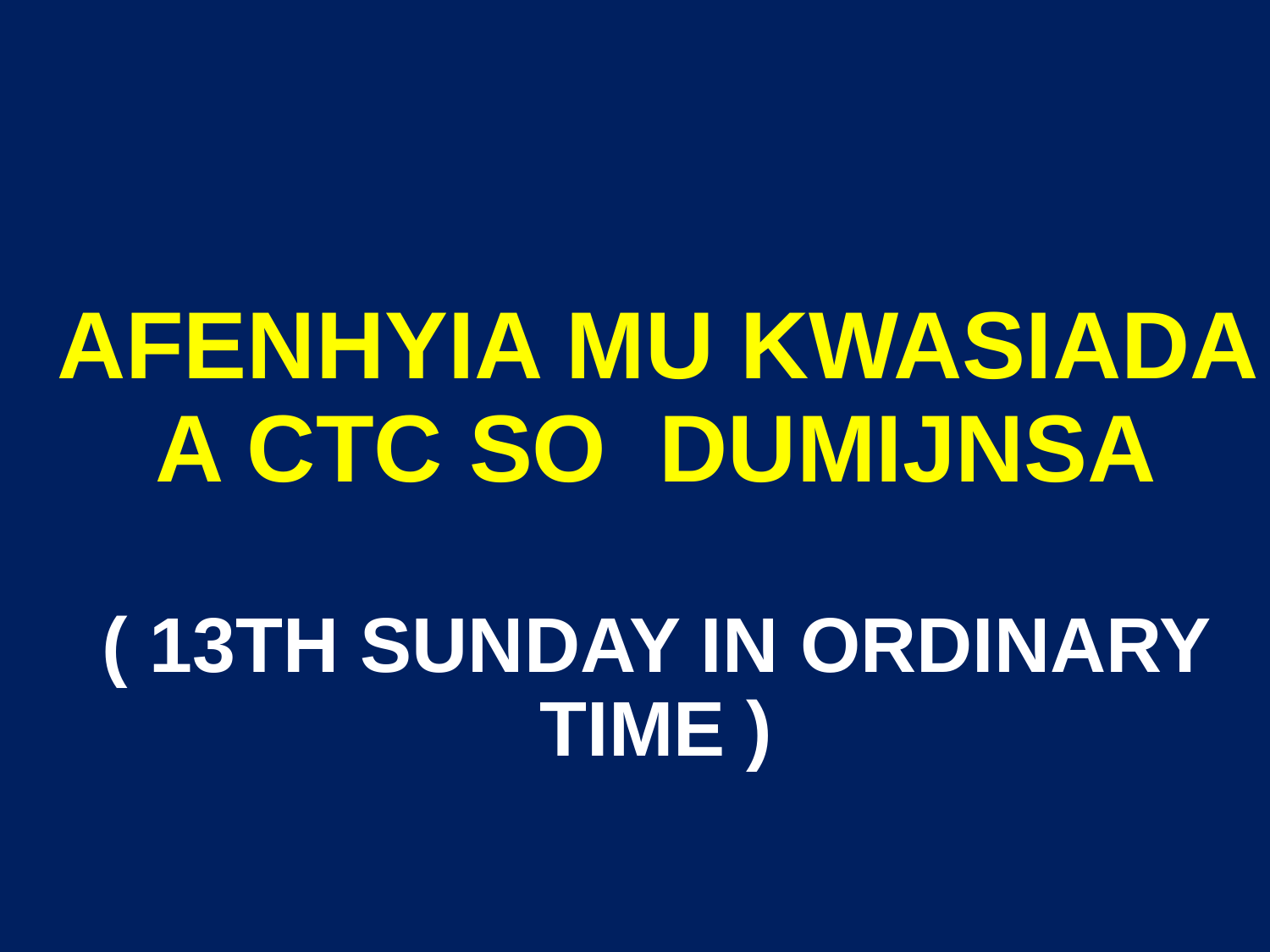

# AFENHYIA MU KWASIADA A CTC SO  DUMIJNSA ( 13TH SUNDAY IN ORDINARY TIME )